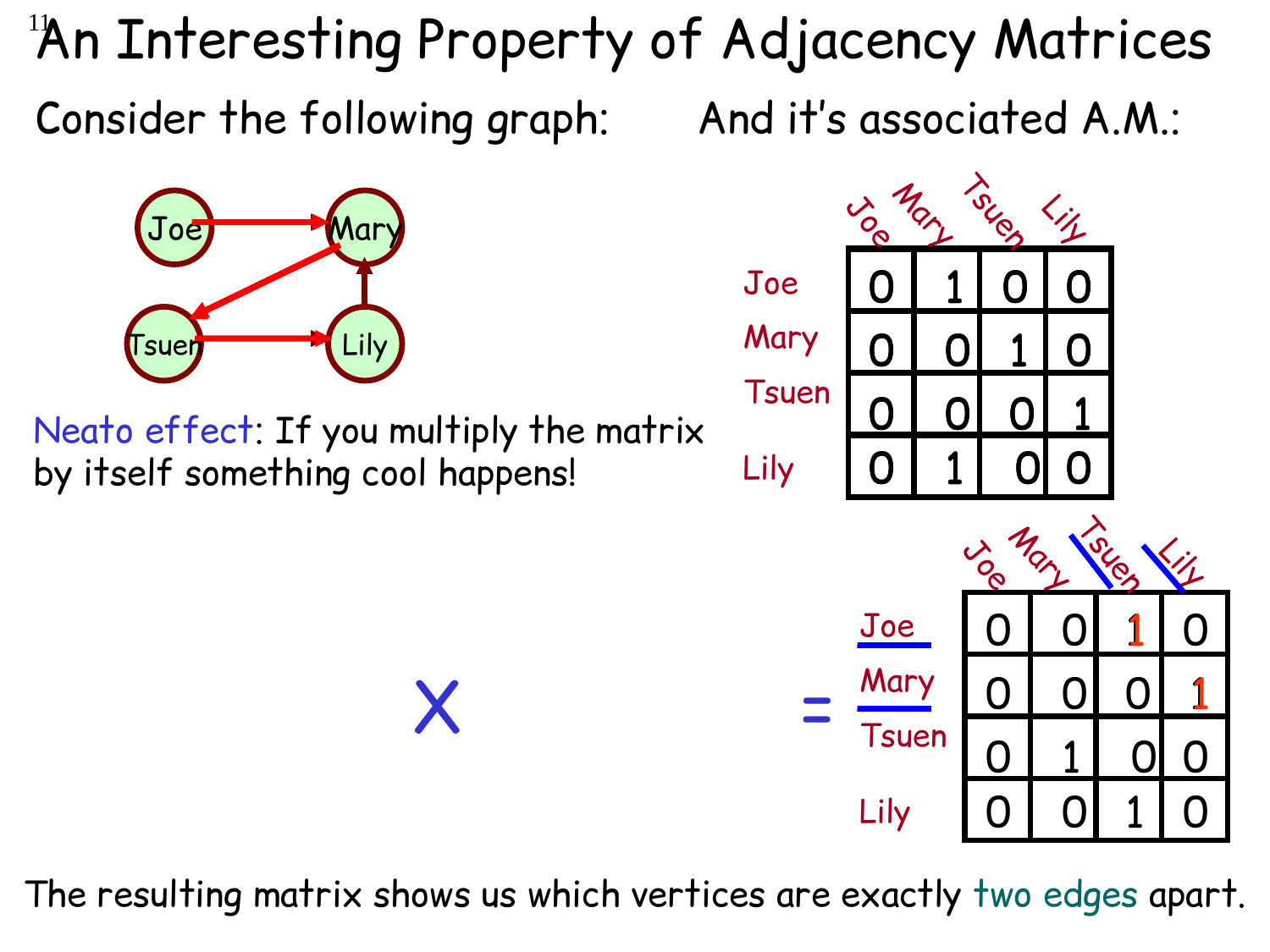

11
# An Interesting Property of Adjacency Matrices
Consider the following graph:
And it’s associated A.M.:

0    1   0   0
0    0   1   0
0    0   0   1
0    1    0  0

Mary
Lily

Joe

Mary

Tsuen

Lily
0    1   0   0
0    0   1   0
0    0   0   1
0    1    0  0
Tsuen
Joe

0    1   0   0
0    0   1   0
0    0   0   1
0    1    0  0
Joe
Mary

Tsuen
Lily

Neato effect: If you multiply the matrix by itself something cool happens!

Mary
Lily

Joe

Mary

Tsuen

Lily
0    0   1   0
0    0   0   1
0    1    0  0
0    0   1   0
Tsuen
Joe

1
X                =
1
The resulting matrix shows us which vertices are exactly two edges apart.